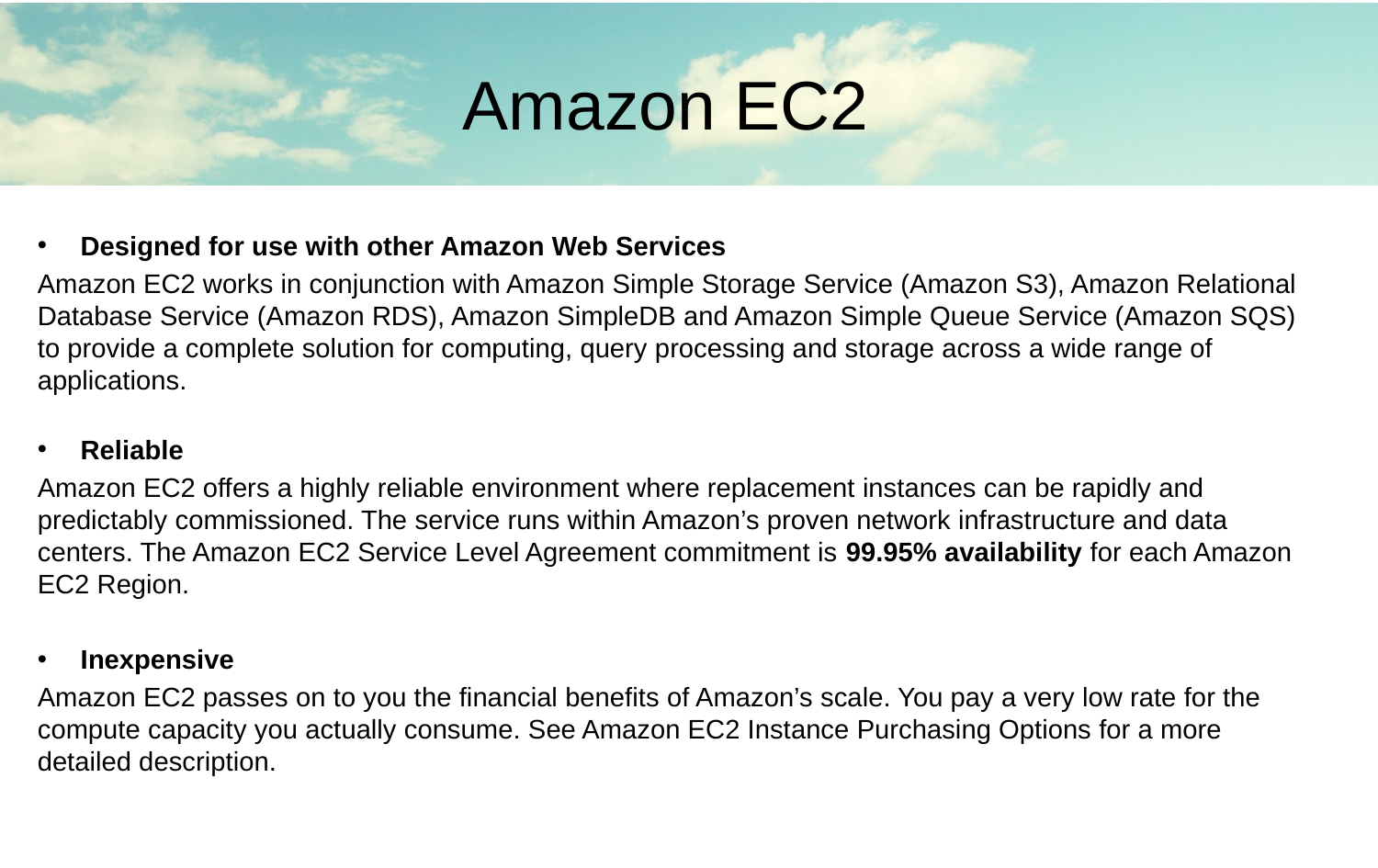

Amazon EC2

Designed for use with other Amazon Web Services
Amazon EC2 works in conjunction with Amazon Simple Storage Service (Amazon S3), Amazon Relational Database Service (Amazon RDS), Amazon SimpleDB and Amazon Simple Queue Service (Amazon SQS) to provide a complete solution for computing, query processing and storage across a wide range of applications.
Reliable
Amazon EC2 offers a highly reliable environment where replacement instances can be rapidly and predictably commissioned. The service runs within Amazon’s proven network infrastructure and data centers. The Amazon EC2 Service Level Agreement commitment is 99.95% availability for each Amazon EC2 Region.

Inexpensive
Amazon EC2 passes on to you the financial benefits of Amazon’s scale. You pay a very low rate for the compute capacity you actually consume. See Amazon EC2 Instance Purchasing Options for a more detailed description.

#